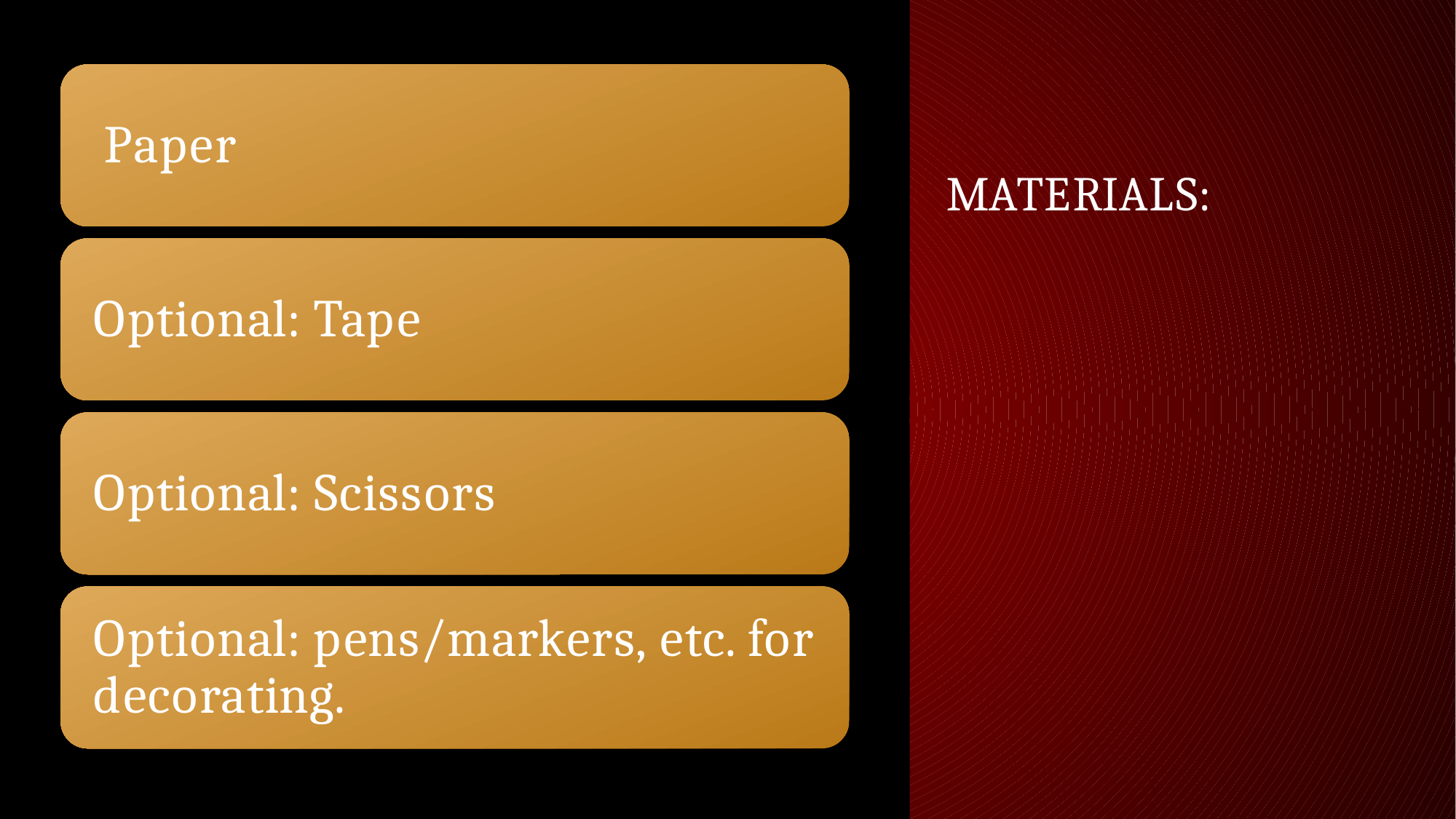

Paper
Optional: Tape
Optional: Scissors
Optional: pens/markers, etc. for decorating.
# Materials: